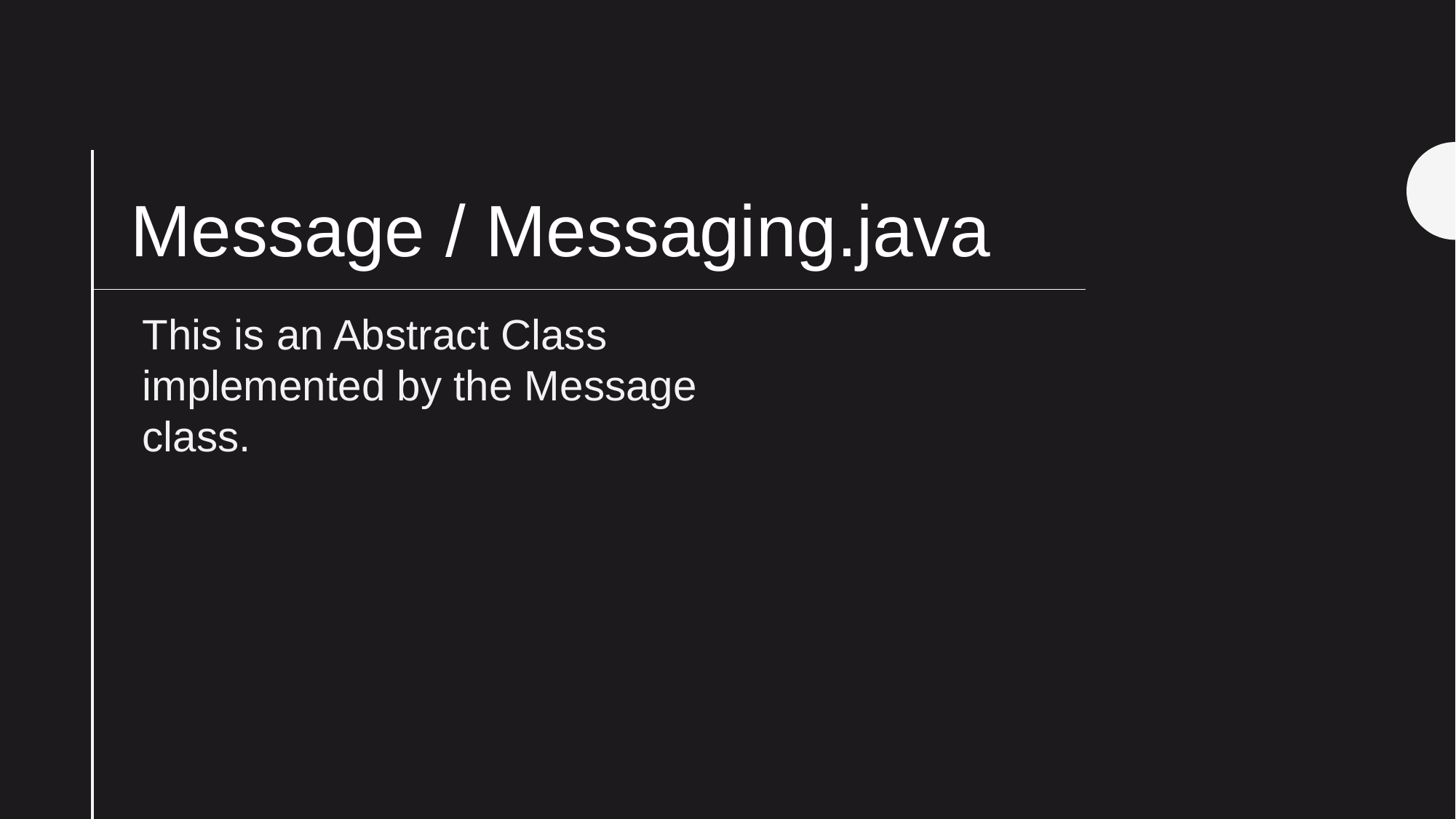

Message / Messaging.java
This is an Abstract Class implemented by the Message class.